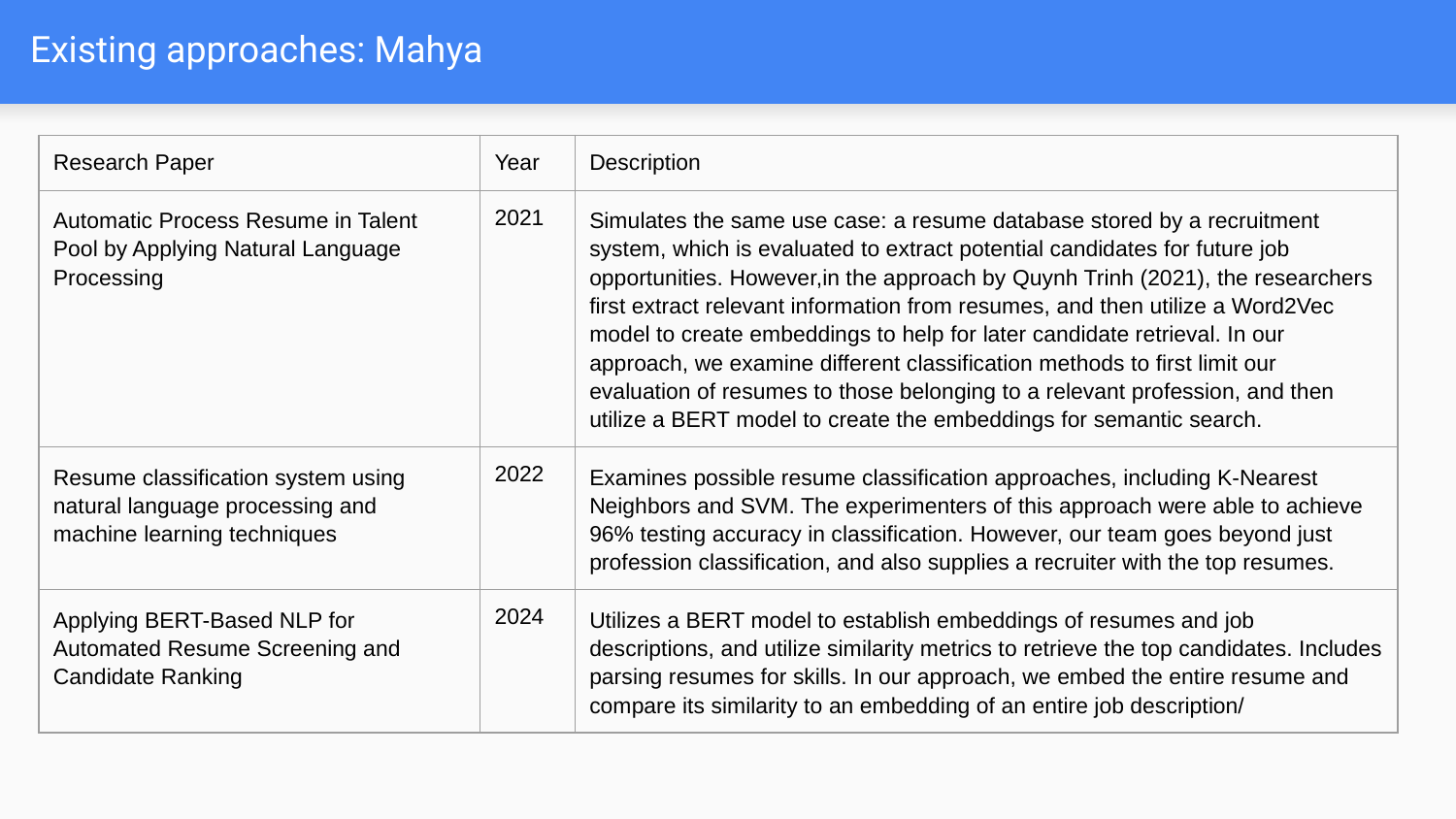

# Existing approaches: Mahya
| Research Paper | Year | Description |
| --- | --- | --- |
| Automatic Process Resume in Talent Pool by Applying Natural Language Processing | 2021 | Simulates the same use case: a resume database stored by a recruitment system, which is evaluated to extract potential candidates for future job opportunities. However,in the approach by Quynh Trinh (2021), the researchers first extract relevant information from resumes, and then utilize a Word2Vec model to create embeddings to help for later candidate retrieval. In our approach, we examine different classification methods to first limit our evaluation of resumes to those belonging to a relevant profession, and then utilize a BERT model to create the embeddings for semantic search. |
| Resume classification system using natural language processing and machine learning techniques | 2022 | Examines possible resume classification approaches, including K-Nearest Neighbors and SVM. The experimenters of this approach were able to achieve 96% testing accuracy in classification. However, our team goes beyond just profession classification, and also supplies a recruiter with the top resumes. |
| Applying BERT-Based NLP for Automated Resume Screening and Candidate Ranking | 2024 | Utilizes a BERT model to establish embeddings of resumes and job descriptions, and utilize similarity metrics to retrieve the top candidates. Includes parsing resumes for skills. In our approach, we embed the entire resume and compare its similarity to an embedding of an entire job description/ |